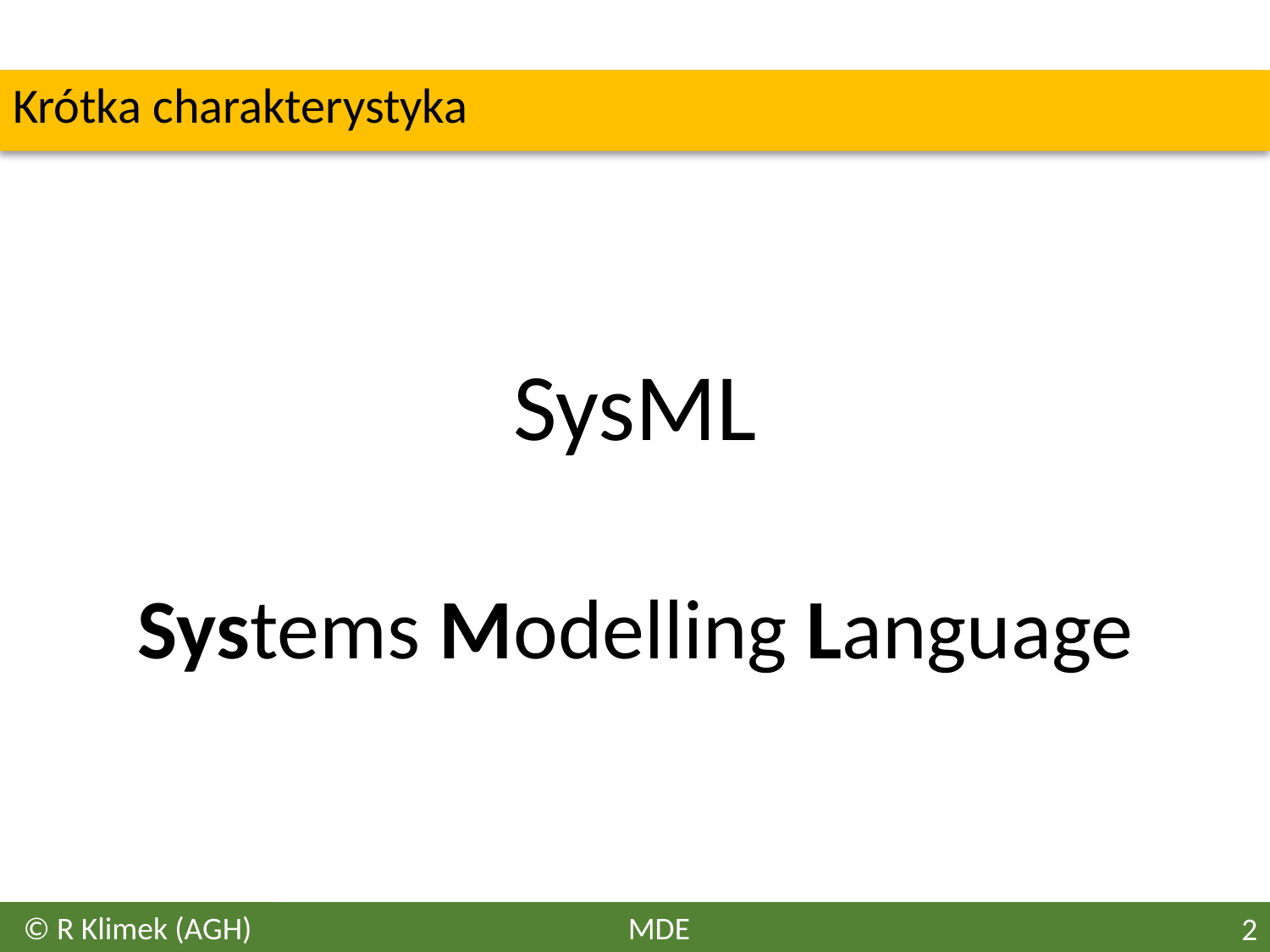

#
Krótka charakterystyka
SysML

Systems Modelling Language
© R Klimek (AGH)
MDE

2